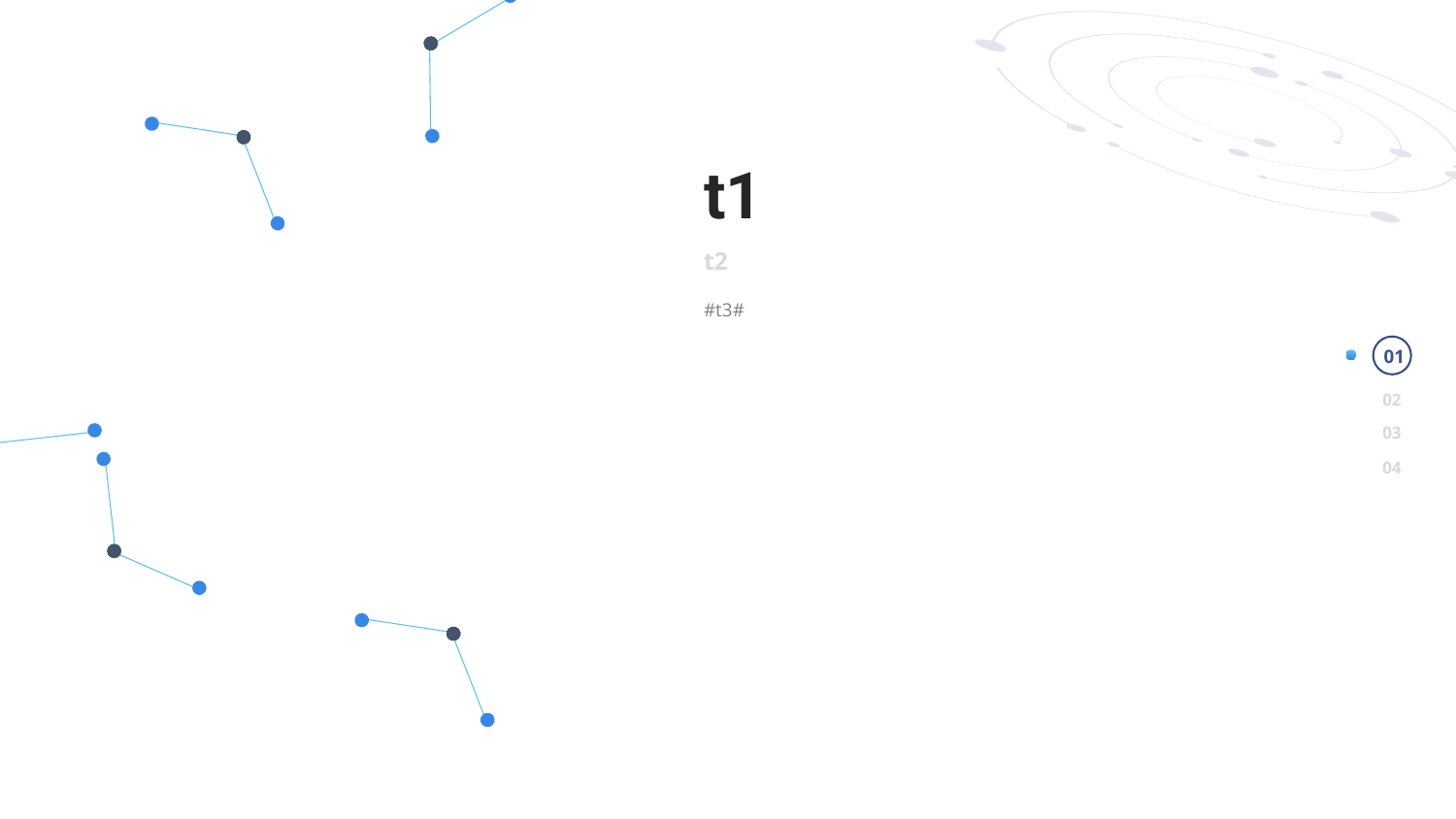

t1
t2
#t3#

01

02
03
04